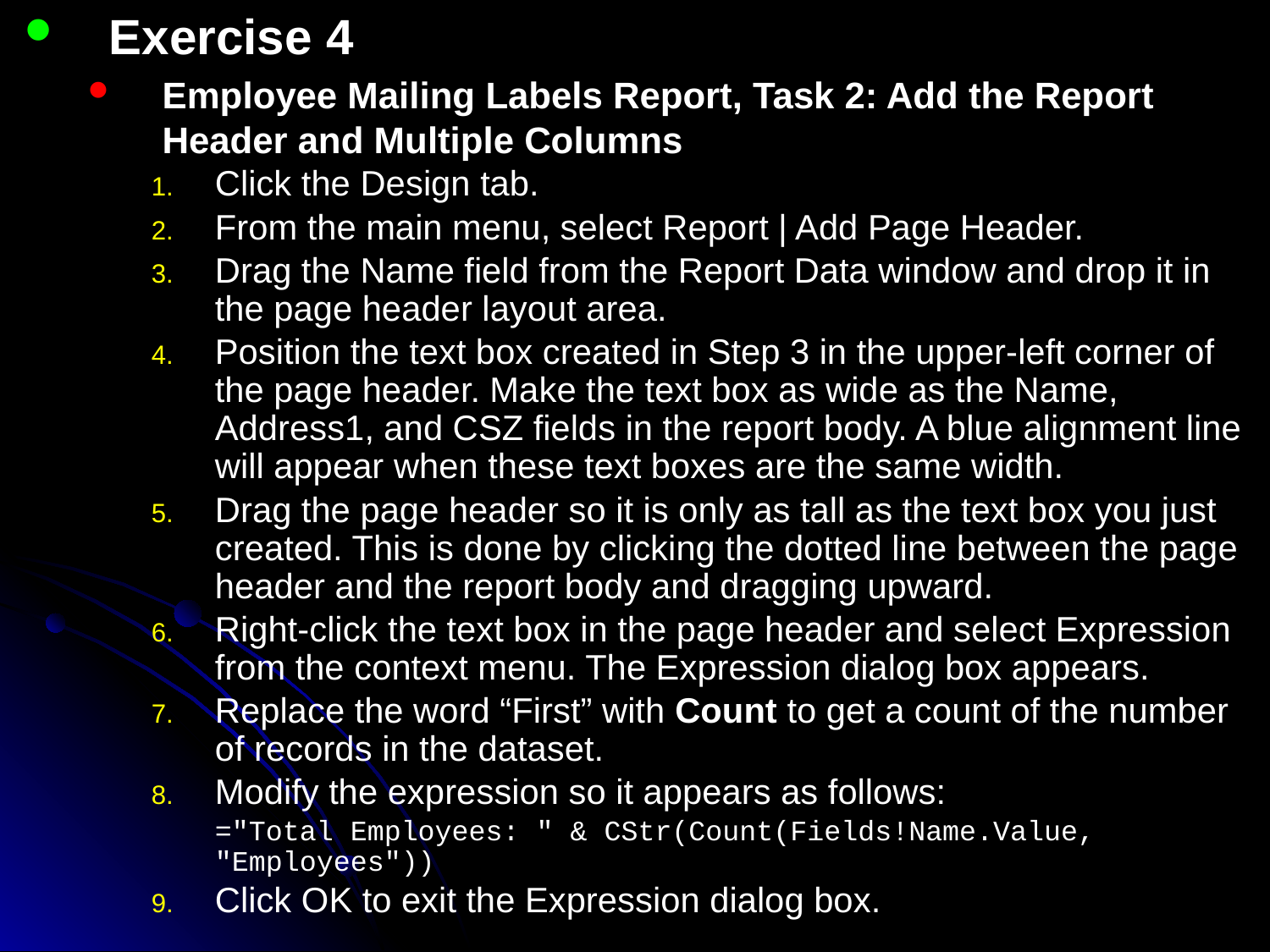

Exercise 4
Employee Mailing Labels Report, Task 2: Add the Report Header and Multiple Columns
Click the Design tab.
From the main menu, select Report | Add Page Header.
Drag the Name field from the Report Data window and drop it in the page header layout area.
Position the text box created in Step 3 in the upper-left corner of the page header. Make the text box as wide as the Name, Address1, and CSZ fields in the report body. A blue alignment line will appear when these text boxes are the same width.
Drag the page header so it is only as tall as the text box you just created. This is done by clicking the dotted line between the page header and the report body and dragging upward.
Right-click the text box in the page header and select Expression from the context menu. The Expression dialog box appears.
Replace the word “First” with Count to get a count of the number of records in the dataset.
Modify the expression so it appears as follows:
	="Total Employees: " & CStr(Count(Fields!Name.Value, "Employees"))
Click OK to exit the Expression dialog box.